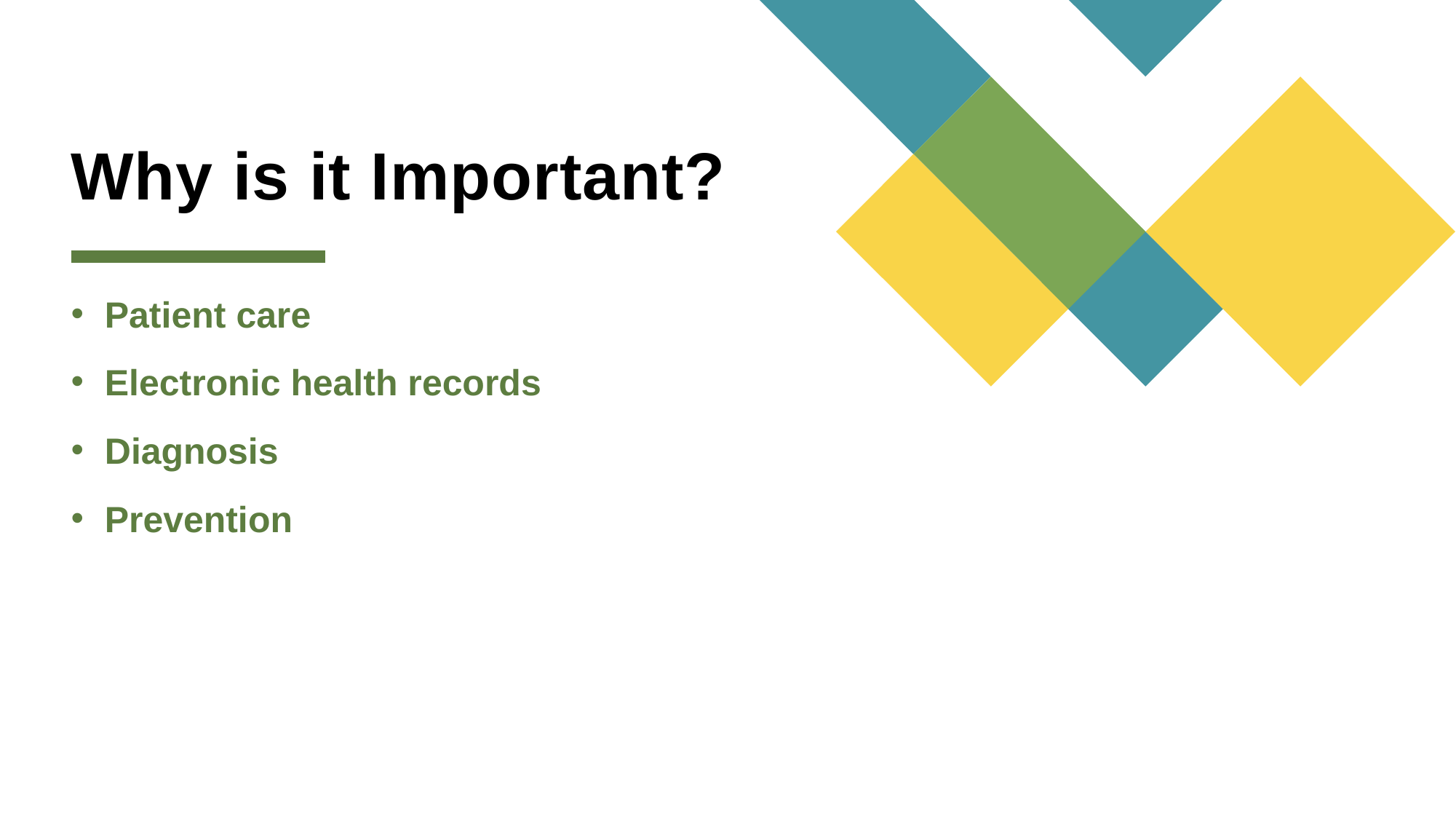

# Why is it Important?
Patient care
Electronic health records
Diagnosis
Prevention